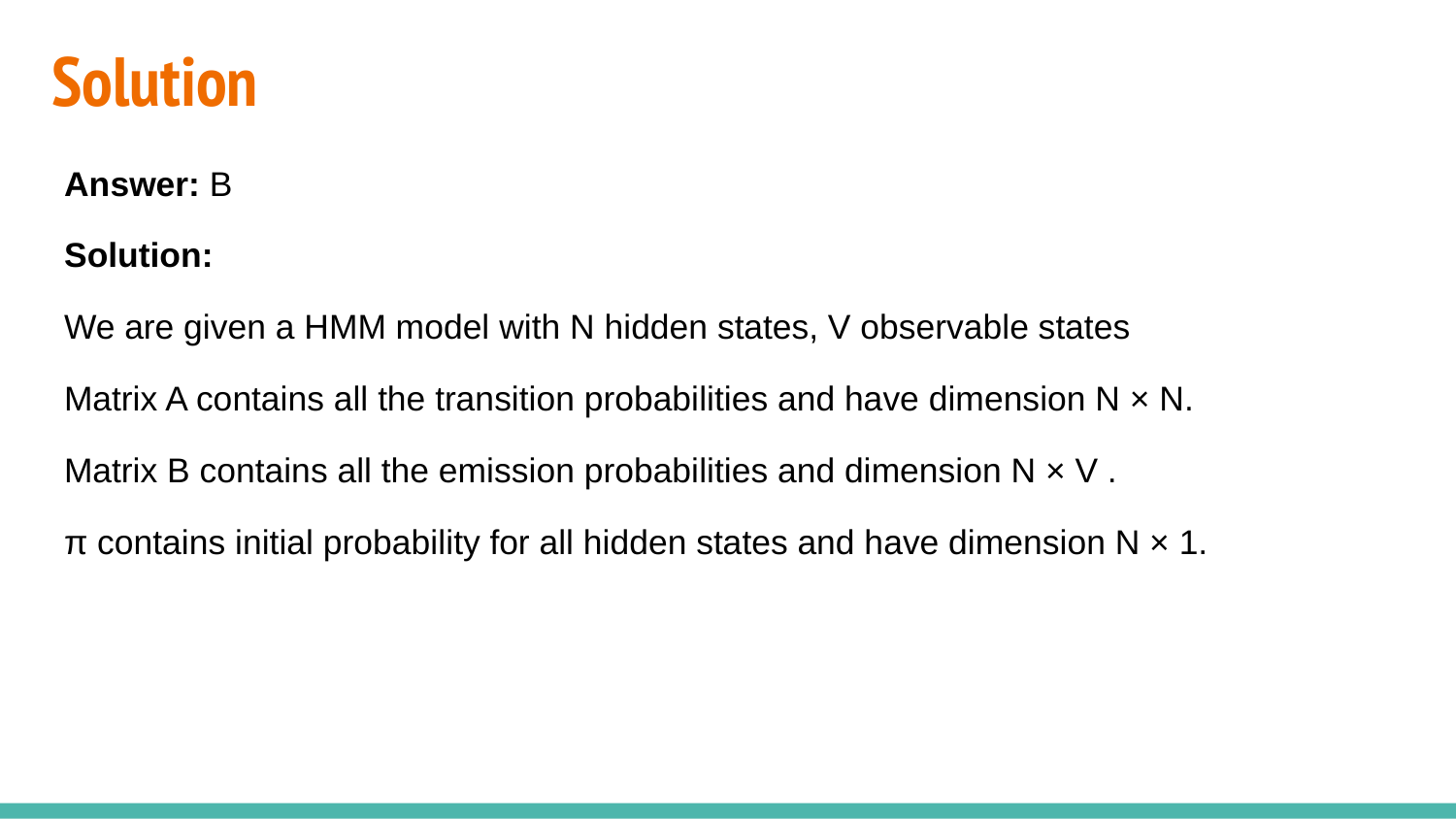

# Solution
Answer: B
Solution:
We are given a HMM model with N hidden states, V observable states
Matrix A contains all the transition probabilities and have dimension N × N.
Matrix B contains all the emission probabilities and dimension N × V .
π contains initial probability for all hidden states and have dimension N × 1.